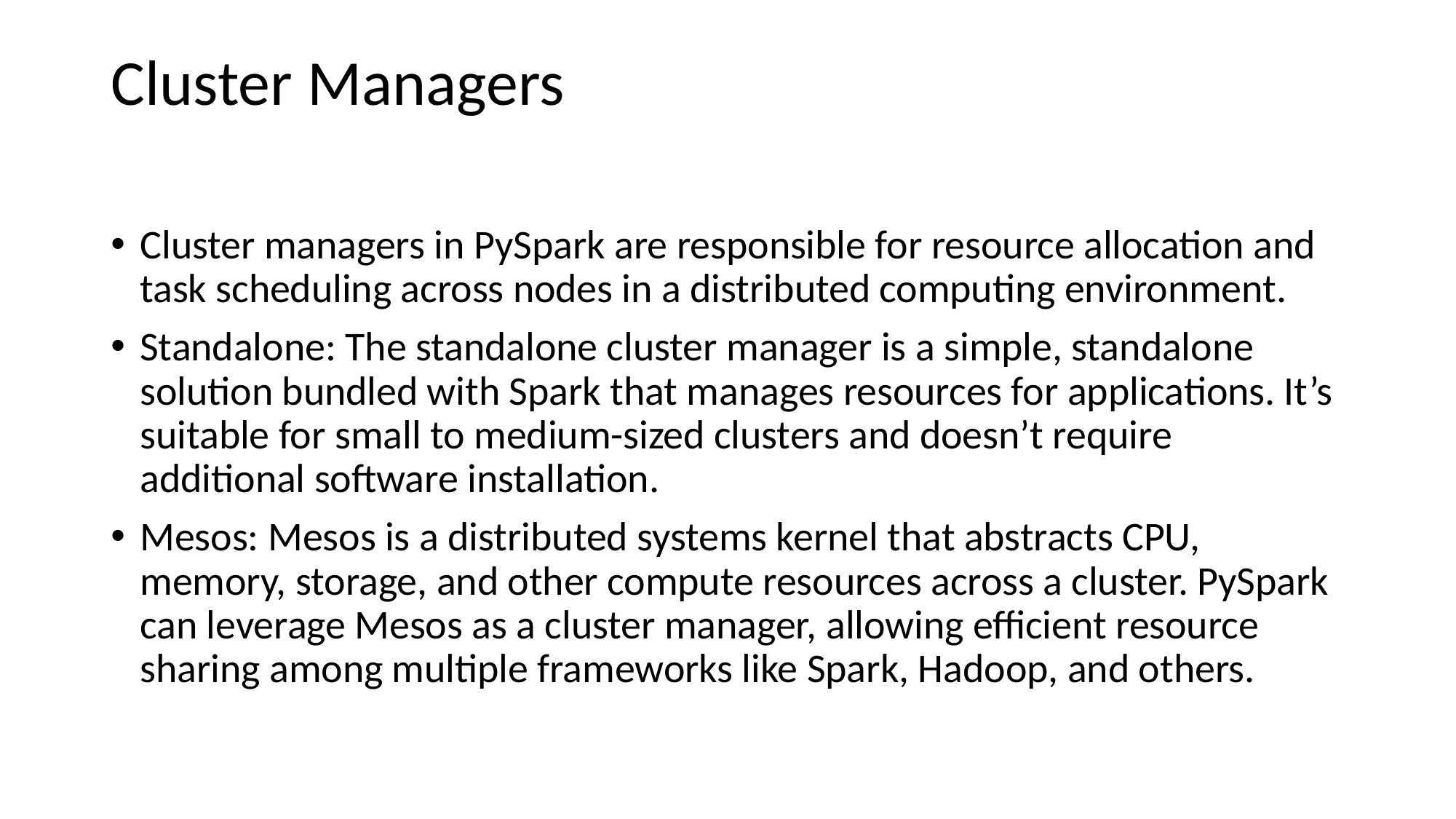

# Cluster Managers
Cluster managers in PySpark are responsible for resource allocation and task scheduling across nodes in a distributed computing environment.
Standalone: The standalone cluster manager is a simple, standalone solution bundled with Spark that manages resources for applications. It’s suitable for small to medium-sized clusters and doesn’t require additional software installation.
Mesos: Mesos is a distributed systems kernel that abstracts CPU, memory, storage, and other compute resources across a cluster. PySpark can leverage Mesos as a cluster manager, allowing efficient resource sharing among multiple frameworks like Spark, Hadoop, and others.